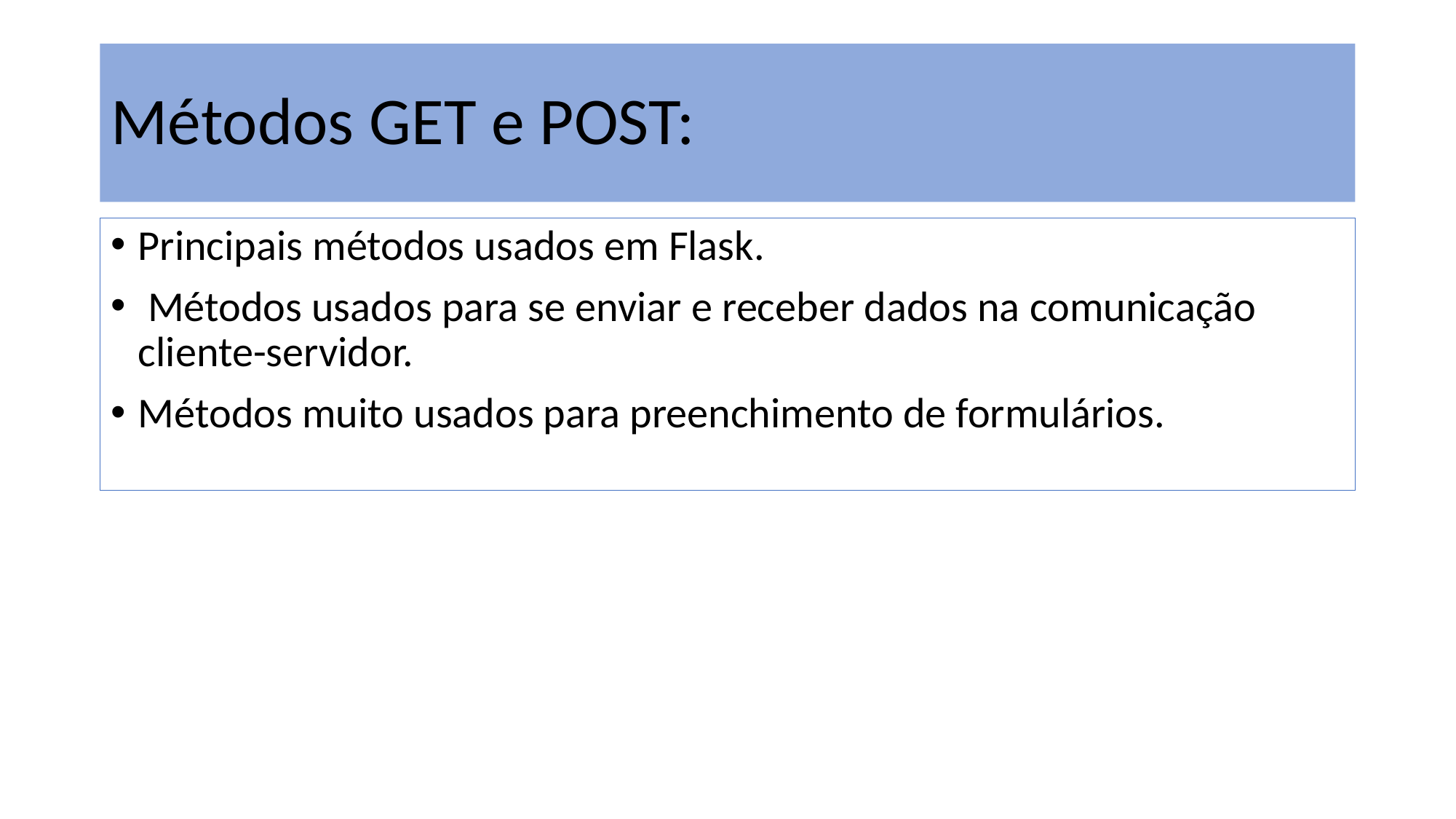

# Métodos GET e POST:
Principais métodos usados em Flask.
 Métodos usados para se enviar e receber dados na comunicação cliente-servidor.
Métodos muito usados para preenchimento de formulários.